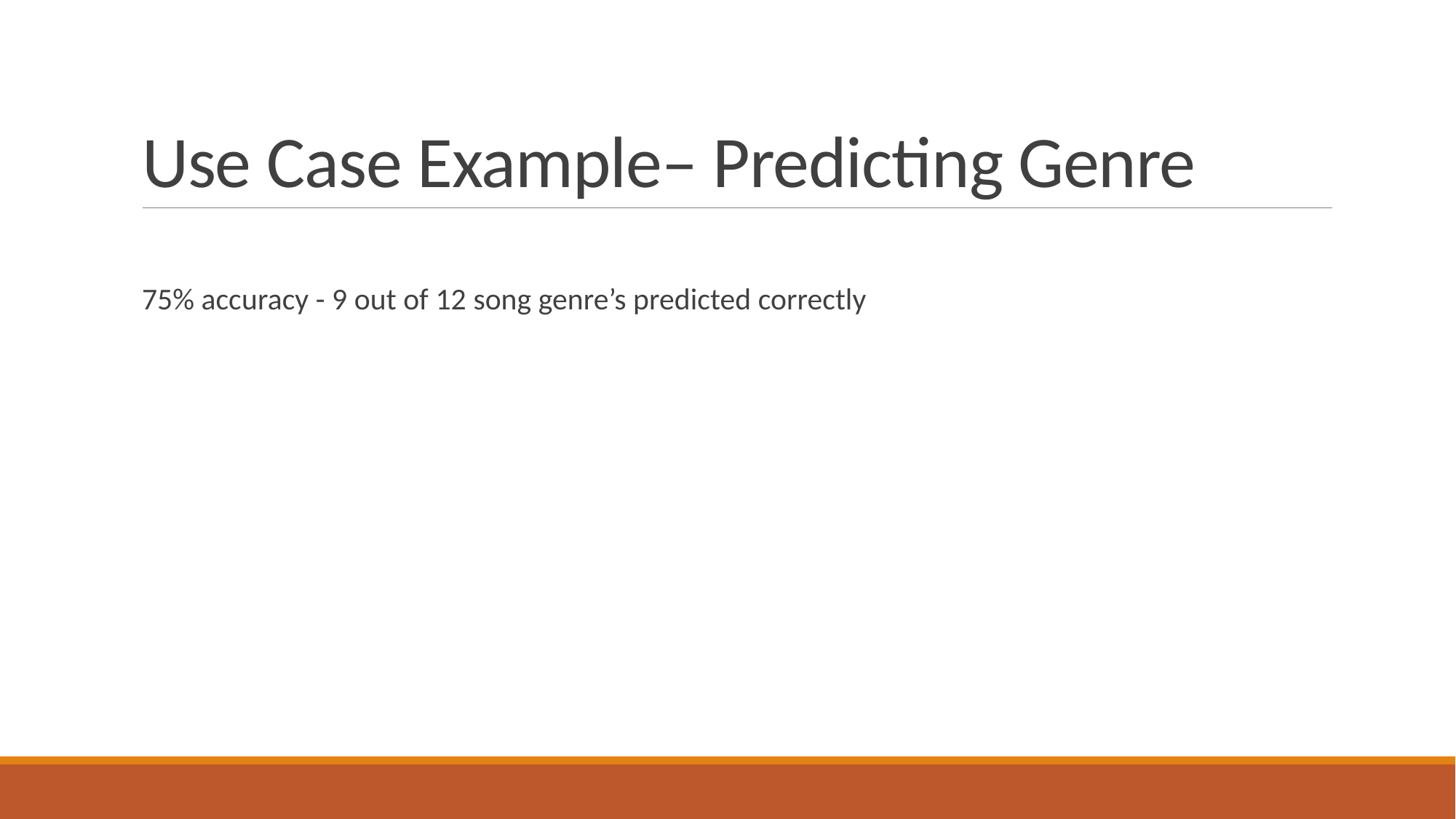

# Use Case Example– Predicting Genre

75% accuracy - 9 out of 12 song genre’s predicted correctly